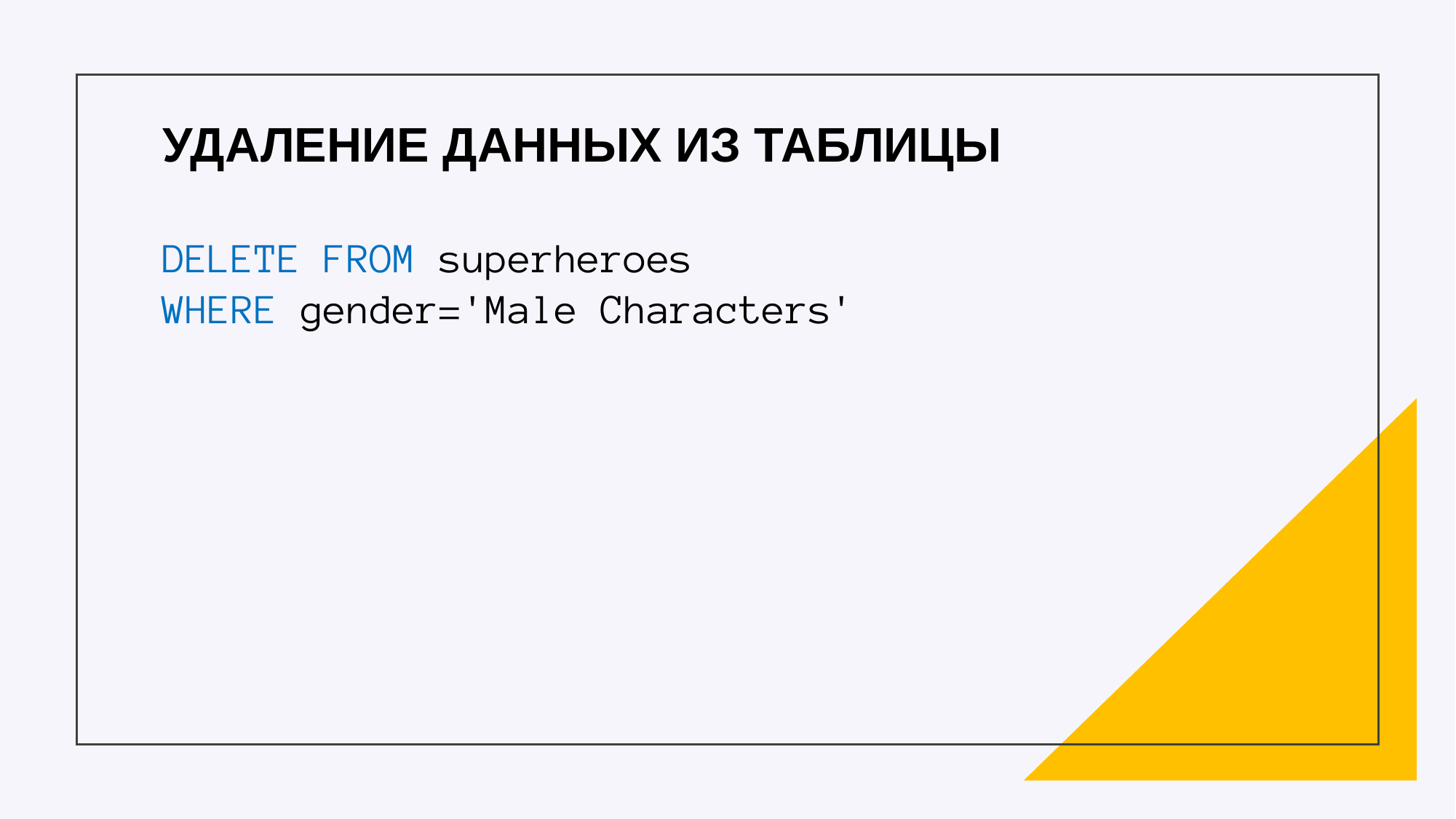

УДАЛЕНИЕ ДАННЫХ ИЗ ТАБЛИЦЫ

DELETE FROM superheroes
WHERE gender='Male Characters'